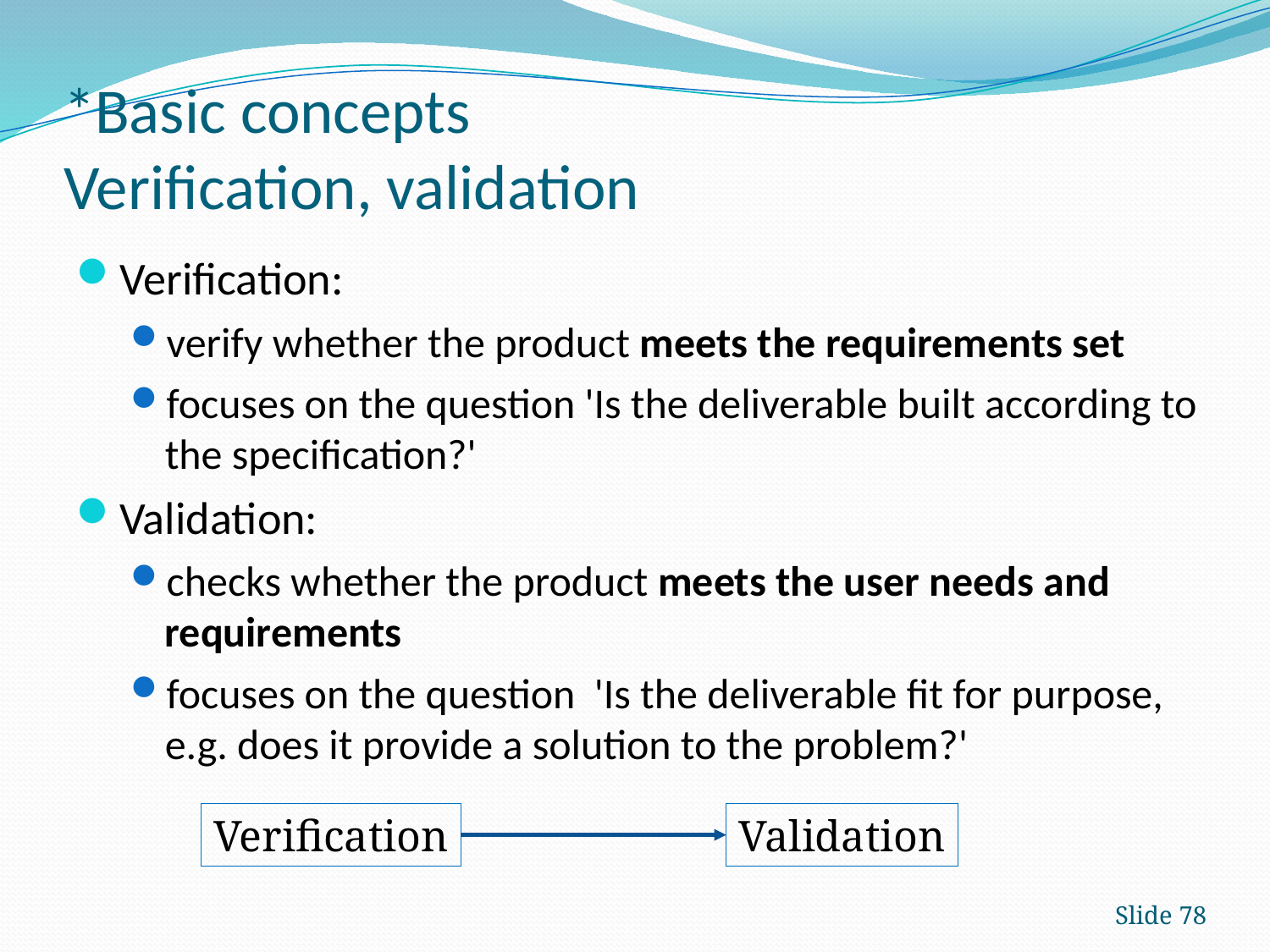

# *Basic concepts Verification, validation
Verification:
verify whether the product meets the requirements set
focuses on the question 'Is the deliverable built according to the specification?'
Validation:
checks whether the product meets the user needs and requirements
focuses on the question  'Is the deliverable fit for purpose, e.g. does it provide a solution to the problem?'
Validation
Verification
Slide 78